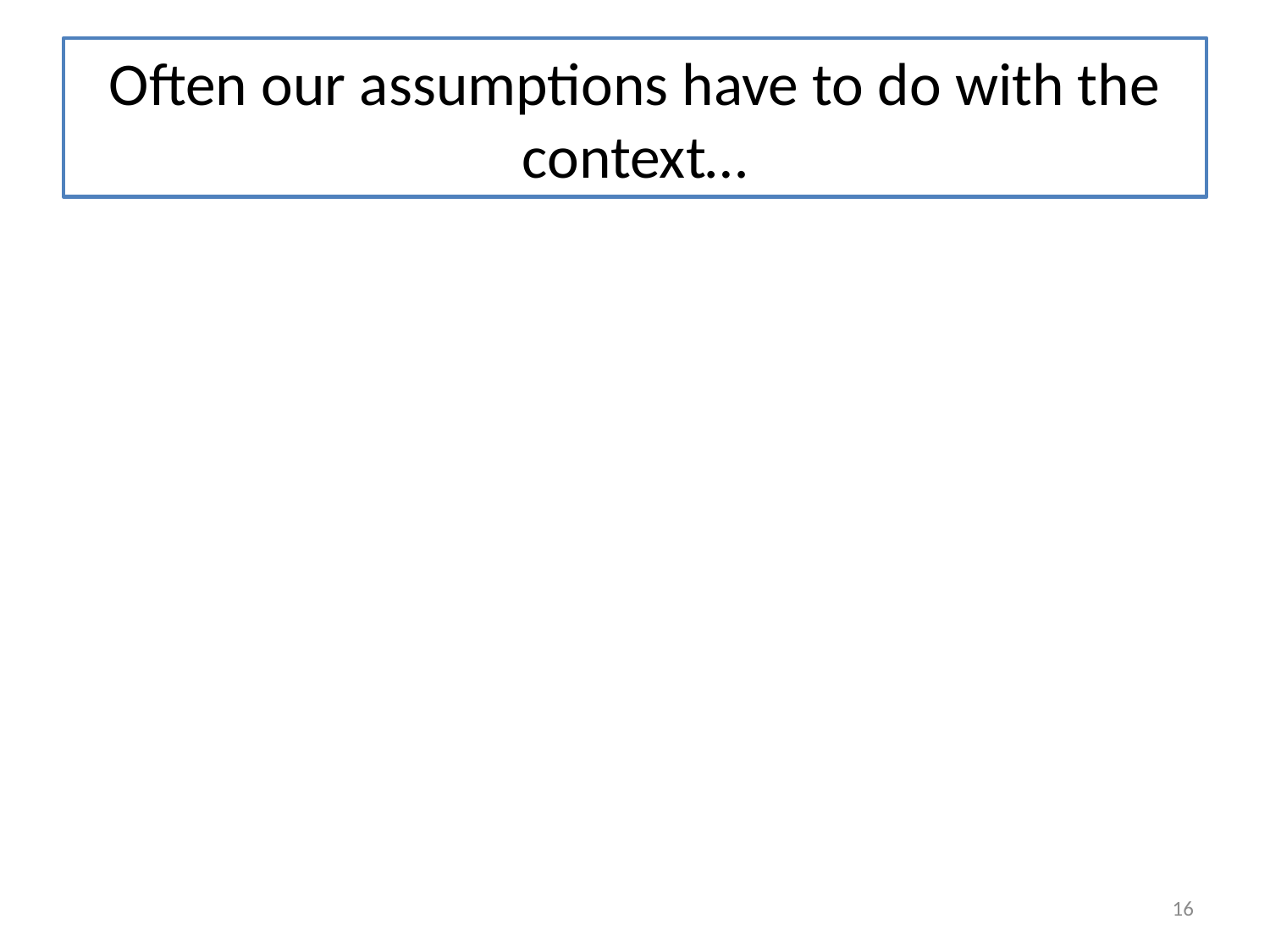

# Often our assumptions have to do with the context…

16